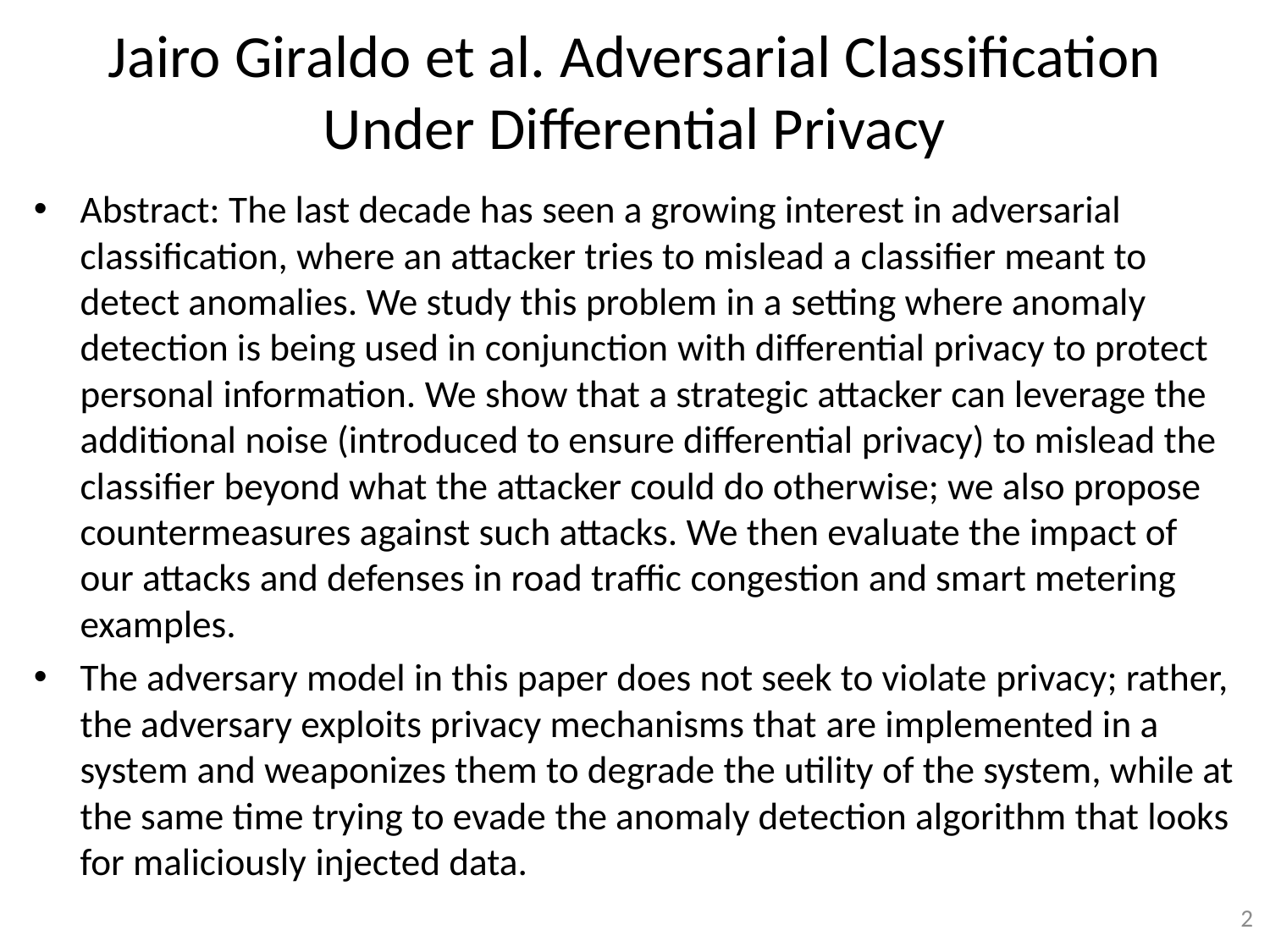

# Jairo Giraldo et al. Adversarial Classification Under Differential Privacy
Abstract: The last decade has seen a growing interest in adversarial classification, where an attacker tries to mislead a classifier meant to detect anomalies. We study this problem in a setting where anomaly detection is being used in conjunction with differential privacy to protect personal information. We show that a strategic attacker can leverage the additional noise (introduced to ensure differential privacy) to mislead the classifier beyond what the attacker could do otherwise; we also propose countermeasures against such attacks. We then evaluate the impact of our attacks and defenses in road traffic congestion and smart metering examples.
The adversary model in this paper does not seek to violate privacy; rather, the adversary exploits privacy mechanisms that are implemented in a system and weaponizes them to degrade the utility of the system, while at the same time trying to evade the anomaly detection algorithm that looks for maliciously injected data.